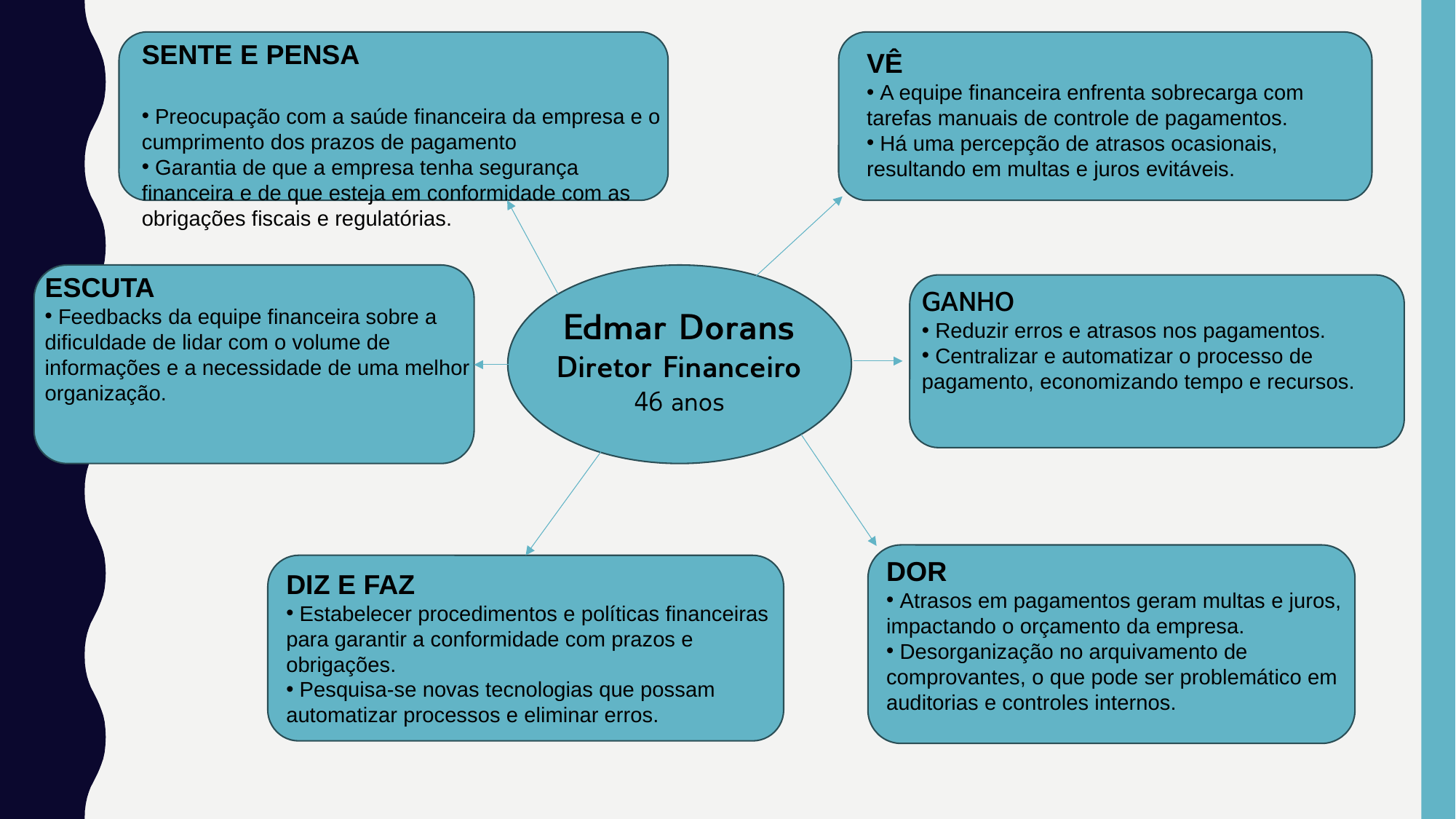

SENTE E PENSA
 Preocupação com a saúde financeira da empresa e o cumprimento dos prazos de pagamento
 Garantia de que a empresa tenha segurança financeira e de que esteja em conformidade com as obrigações fiscais e regulatórias.

VÊ
 A equipe financeira enfrenta sobrecarga com tarefas manuais de controle de pagamentos.
 Há uma percepção de atrasos ocasionais, resultando em multas e juros evitáveis.

ESCUTA
 Feedbacks da equipe financeira sobre a dificuldade de lidar com o volume de informações e a necessidade de uma melhor organização.

GANHO
 Reduzir erros e atrasos nos pagamentos.
 Centralizar e automatizar o processo de pagamento, economizando tempo e recursos.
Edmar Dorans
Diretor Financeiro
46 anos

DOR
 Atrasos em pagamentos geram multas e juros, impactando o orçamento da empresa.
 Desorganização no arquivamento de comprovantes, o que pode ser problemático em auditorias e controles internos.

DIZ E FAZ
 Estabelecer procedimentos e políticas financeiras para garantir a conformidade com prazos e obrigações.
 Pesquisa-se novas tecnologias que possam automatizar processos e eliminar erros.